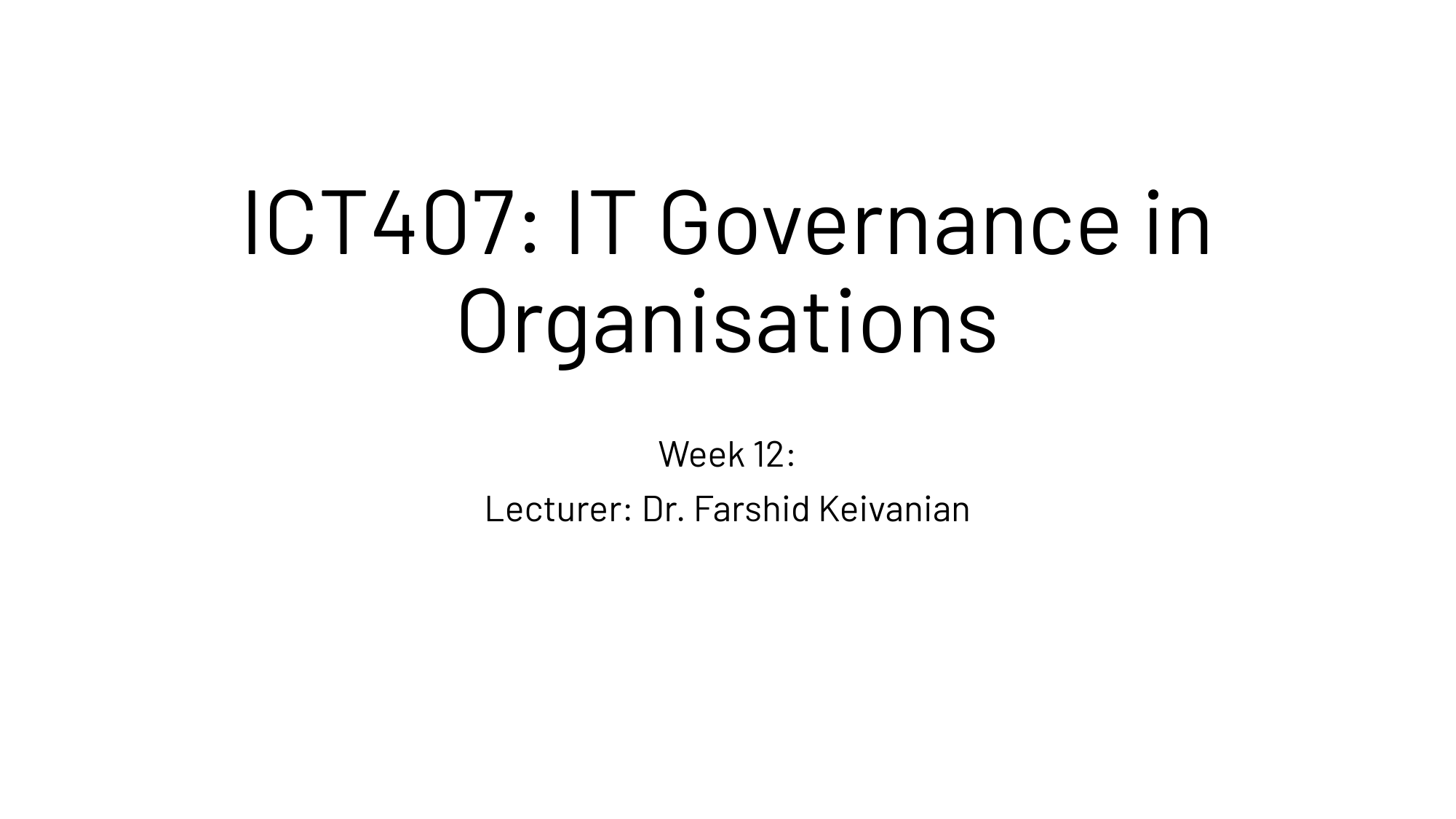

# ICT407: IT Governance in Organisations
Week 12:
Lecturer: Dr. Farshid Keivanian